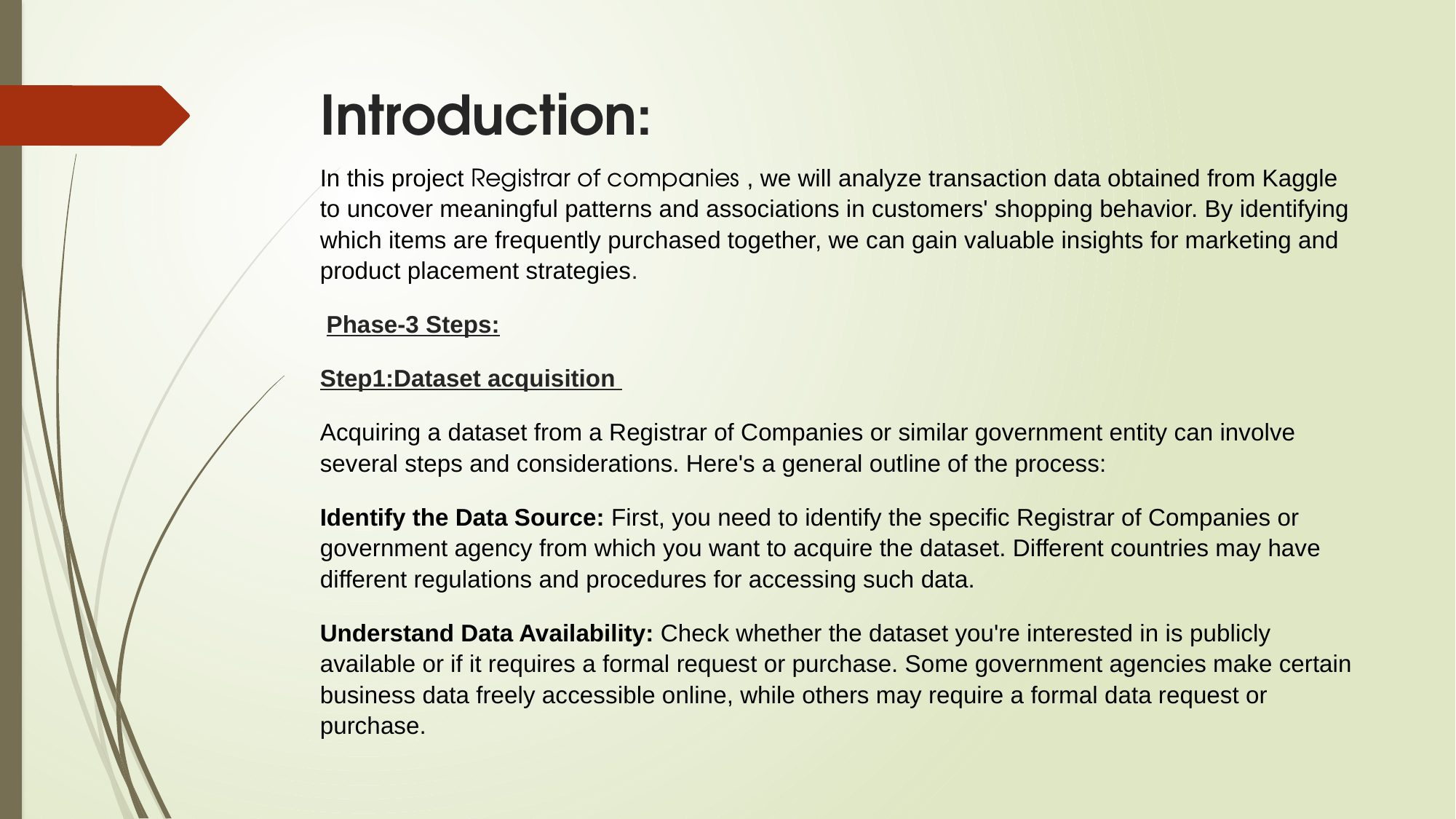

# Introduction:
In this project Registrar of companies , we will analyze transaction data obtained from Kaggle to uncover meaningful patterns and associations in customers' shopping behavior. By identifying which items are frequently purchased together, we can gain valuable insights for marketing and product placement strategies.
 Phase-3 Steps:
Step1:Dataset acquisition
Acquiring a dataset from a Registrar of Companies or similar government entity can involve several steps and considerations. Here's a general outline of the process:
Identify the Data Source: First, you need to identify the specific Registrar of Companies or government agency from which you want to acquire the dataset. Different countries may have different regulations and procedures for accessing such data.
Understand Data Availability: Check whether the dataset you're interested in is publicly available or if it requires a formal request or purchase. Some government agencies make certain business data freely accessible online, while others may require a formal data request or purchase.